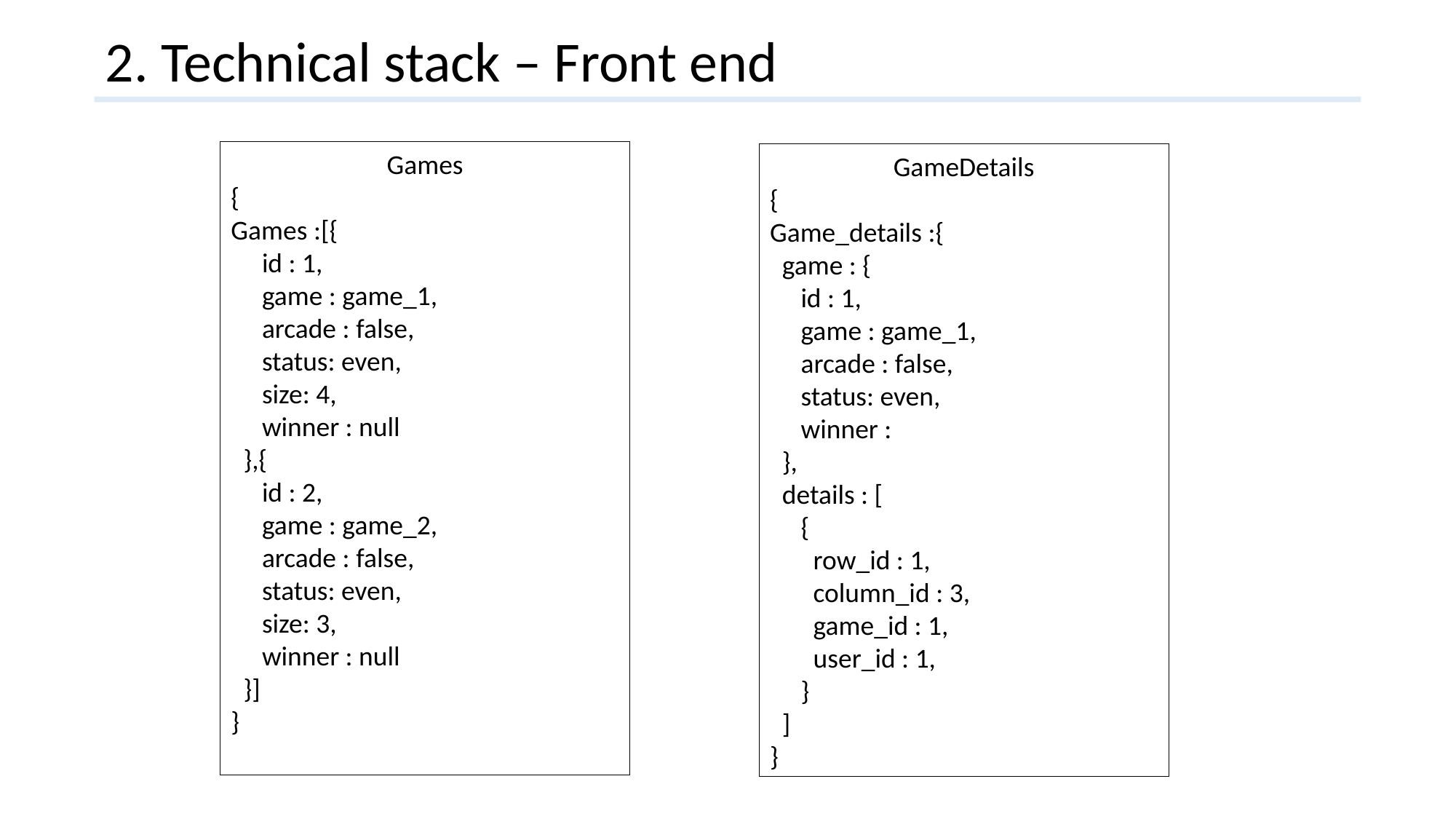

# 2. Technical stack – Front end
Games
{
Games :[{
     id : 1,
     game : game_1,
     arcade : false,
     status: even,
     size: 4,
     winner : null
  },{
     id : 2,
     game : game_2,
     arcade : false,
     status: even,
     size: 3,
     winner : null
  }]
}

GameDetails
{
Game_details :{
  game : {
     id : 1,
     game : game_1,
     arcade : false,
     status: even,
     winner :
  },
  details : [
     {
       row_id : 1,
       column_id : 3,
       game_id : 1,
       user_id : 1,
     }
  ]
}